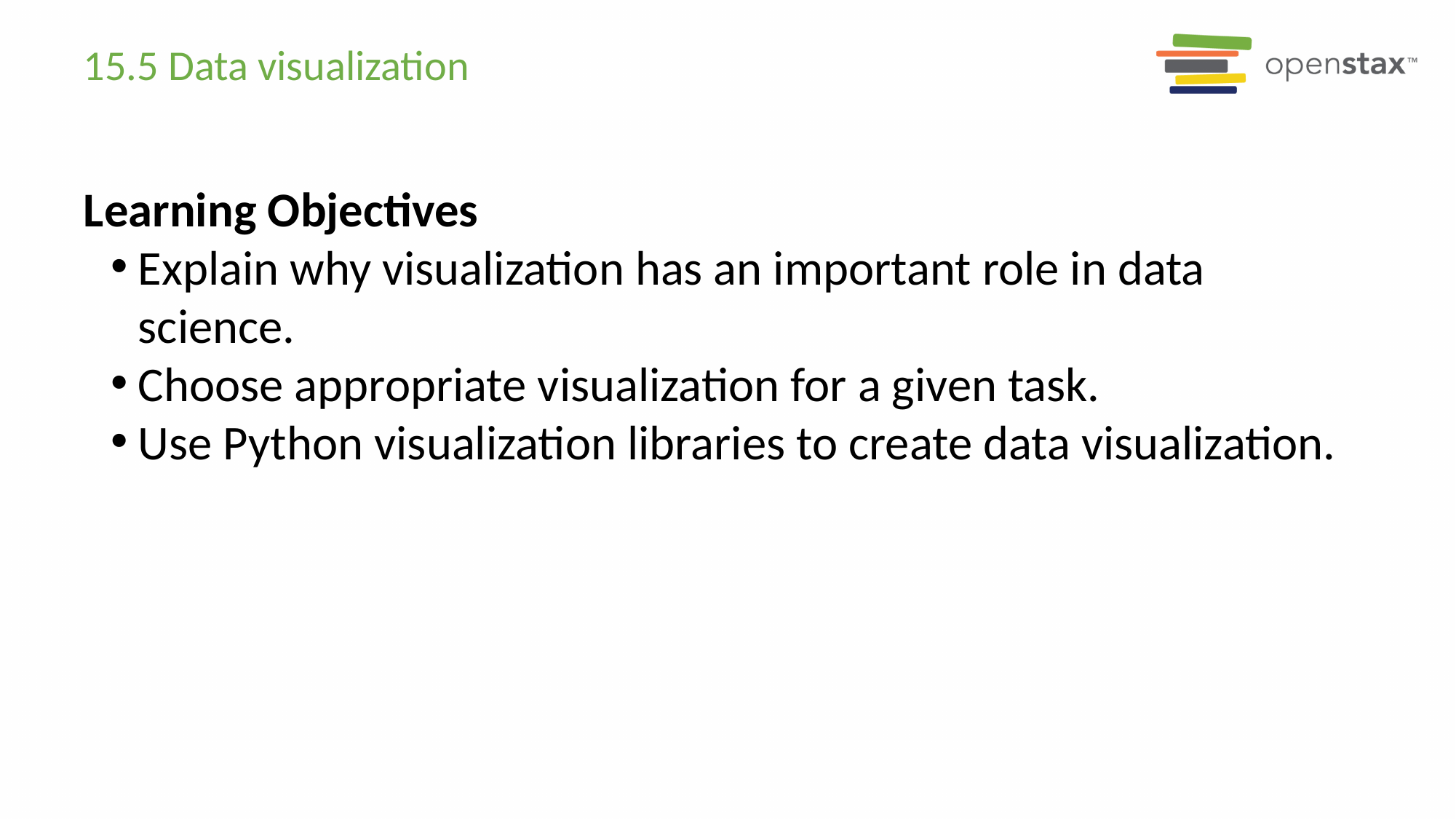

# 15.5 Data visualization
Learning Objectives
Explain why visualization has an important role in data science.
Choose appropriate visualization for a given task.
Use Python visualization libraries to create data visualization.